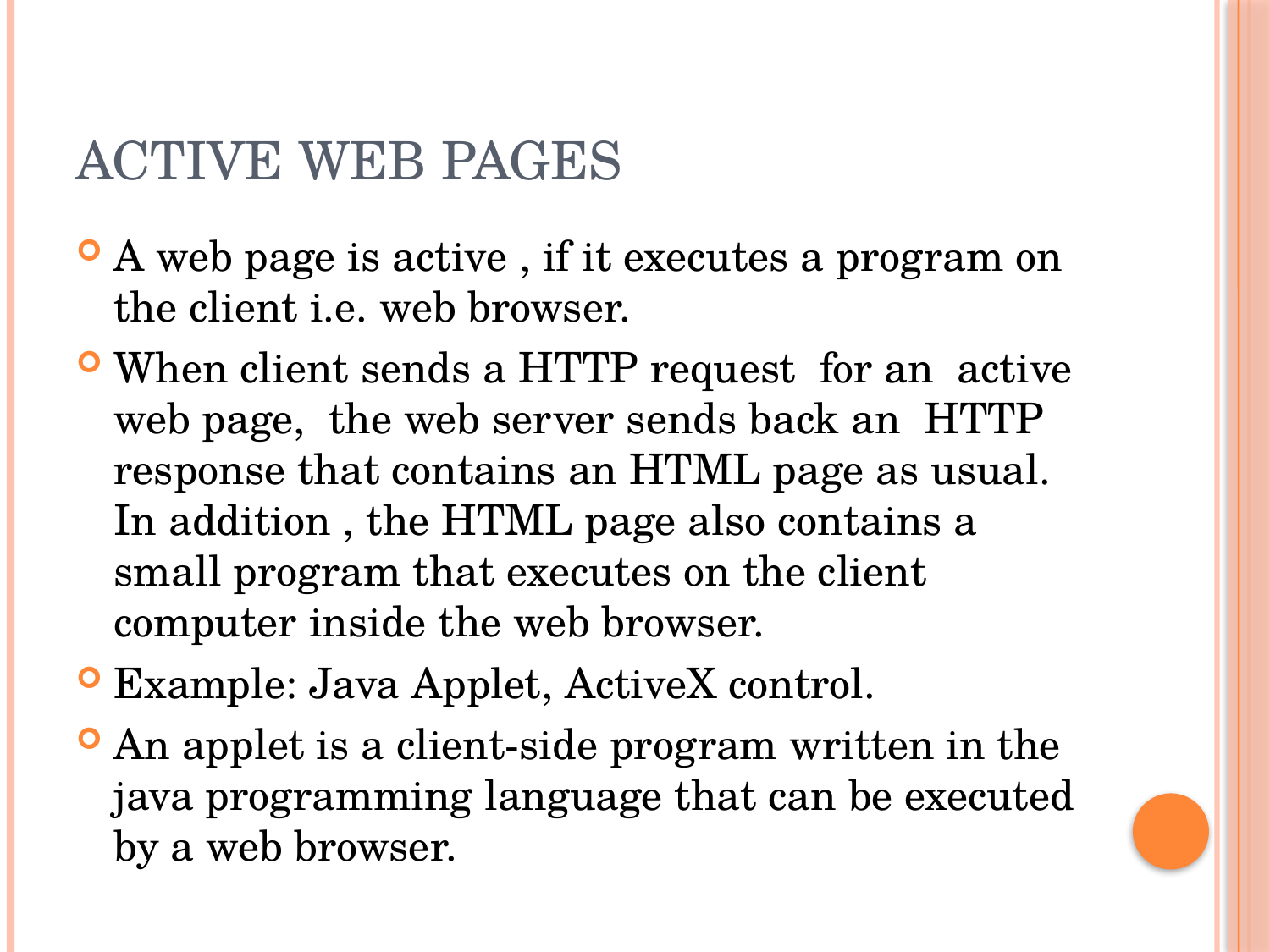

# Active web pages
A web page is active , if it executes a program on the client i.e. web browser.
When client sends a HTTP request  for an  active web page,  the web server sends back an  HTTP response that contains an HTML page as usual. In addition , the HTML page also contains a small program that executes on the client computer inside the web browser.
Example: Java Applet, ActiveX control.
An applet is a client-side program written in the java programming language that can be executed by a web browser.